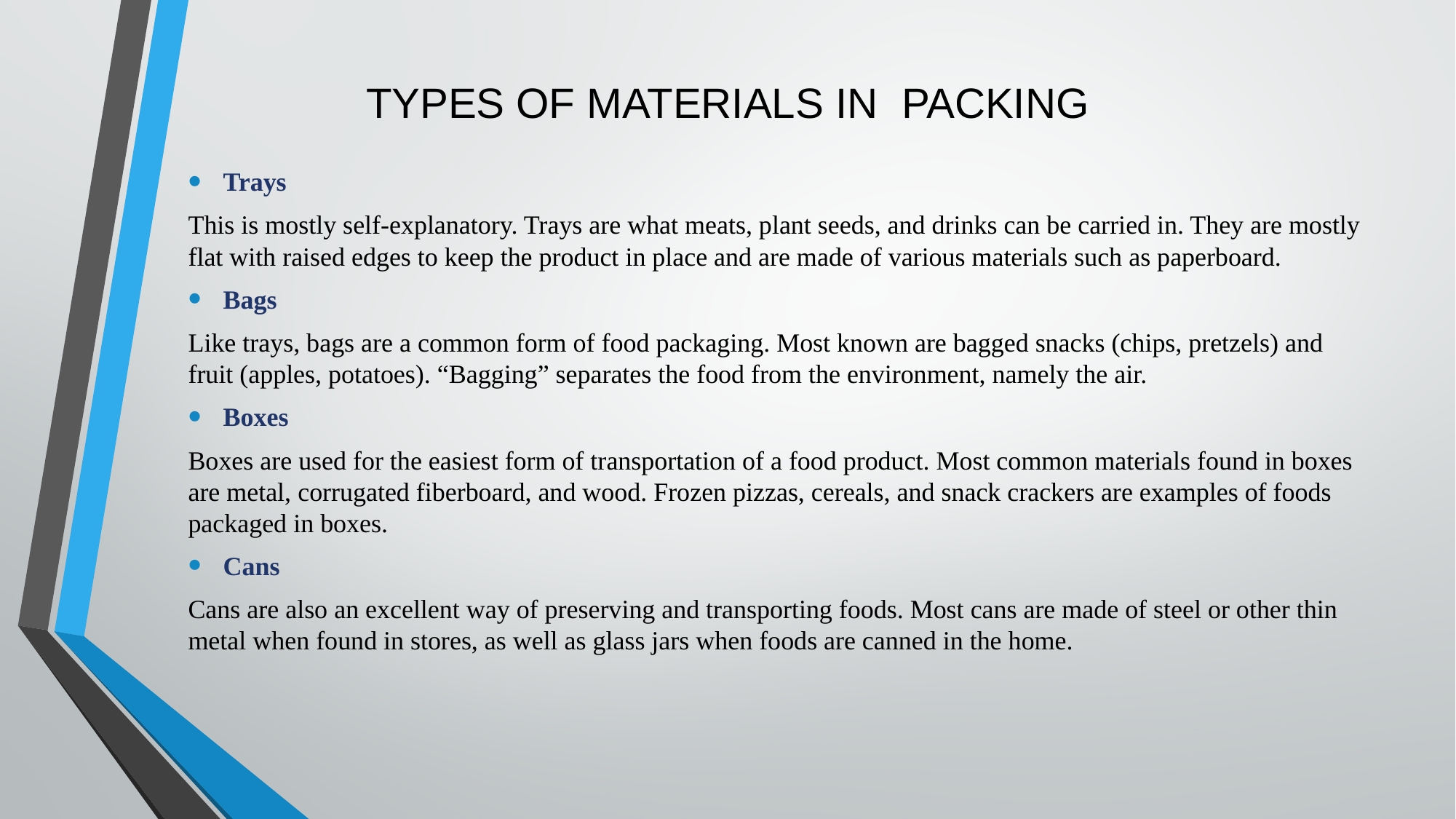

# TYPES OF MATERIALS IN  PACKING
Trays
This is mostly self-explanatory. Trays are what meats, plant seeds, and drinks can be carried in. They are mostly flat with raised edges to keep the product in place and are made of various materials such as paperboard.
Bags
Like trays, bags are a common form of food packaging. Most known are bagged snacks (chips, pretzels) and fruit (apples, potatoes). “Bagging” separates the food from the environment, namely the air.
Boxes
Boxes are used for the easiest form of transportation of a food product. Most common materials found in boxes are metal, corrugated fiberboard, and wood. Frozen pizzas, cereals, and snack crackers are examples of foods packaged in boxes.
Cans
Cans are also an excellent way of preserving and transporting foods. Most cans are made of steel or other thin metal when found in stores, as well as glass jars when foods are canned in the home.